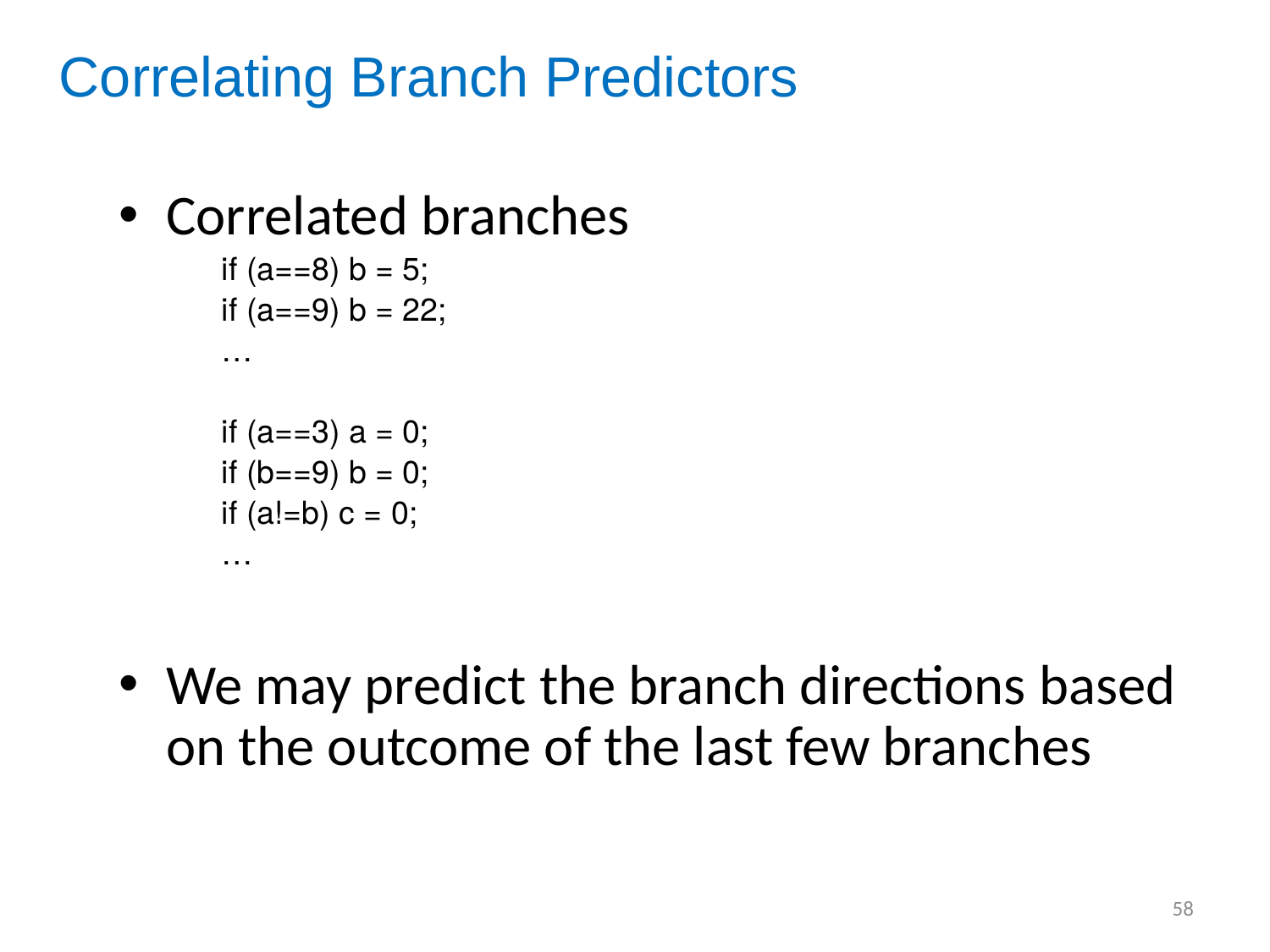

Correlating Branch Predictors
Correlated branches
	if (a==8) b = 5;
	if (a==9) b = 22;
	…

	if (a==3) a = 0;
	if (b==9) b = 0;
	if (a!=b) c = 0;
	…

We may predict the branch directions based on the outcome of the last few branches
58